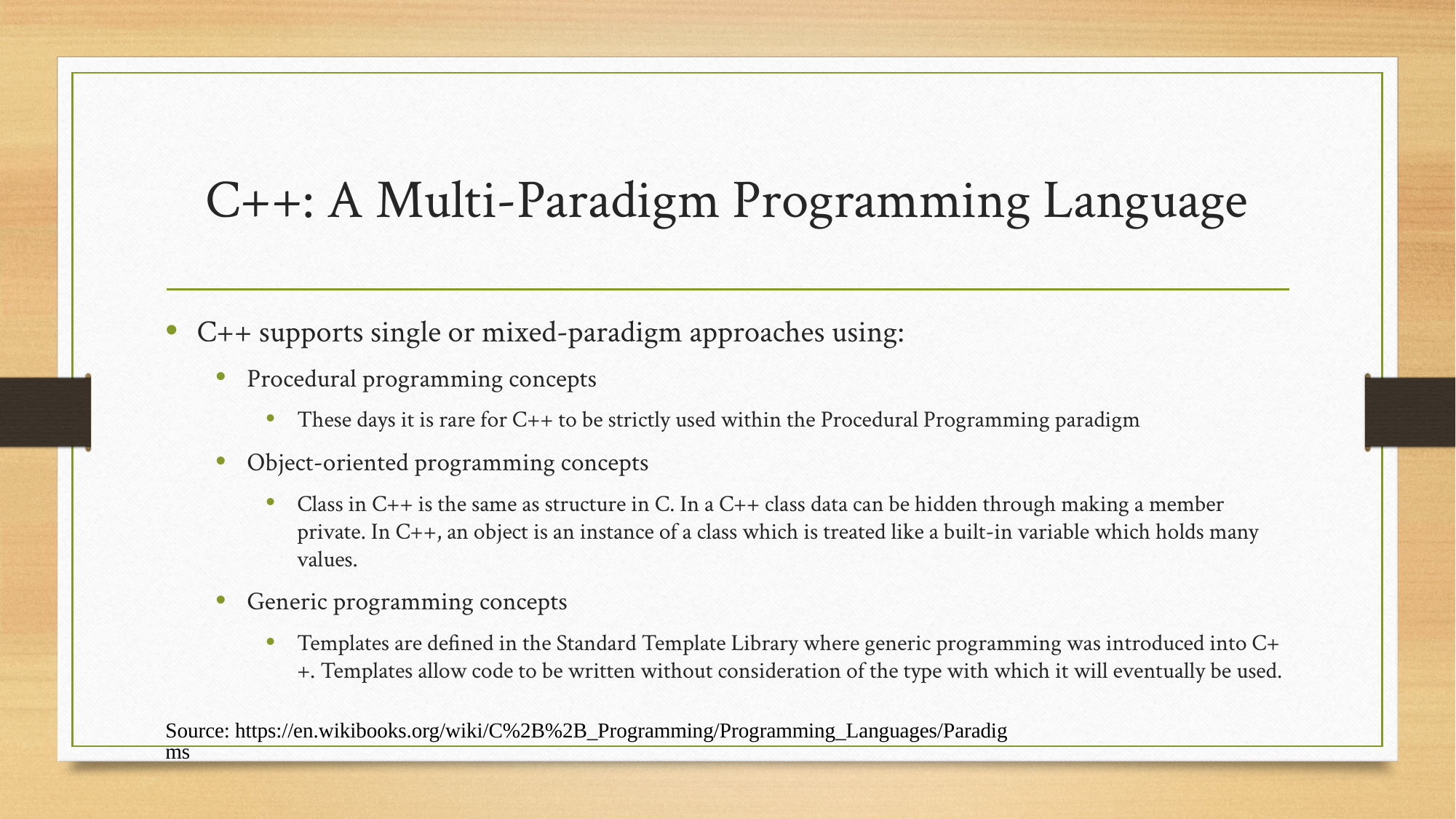

# C++: A Multi-Paradigm Programming Language
C++ supports single or mixed-paradigm approaches using:
Procedural programming concepts
These days it is rare for C++ to be strictly used within the Procedural Programming paradigm
Object-oriented programming concepts
Class in C++ is the same as structure in C. In a C++ class data can be hidden through making a member private. In C++, an object is an instance of a class which is treated like a built-in variable which holds many values.
Generic programming concepts
Templates are defined in the Standard Template Library where generic programming was introduced into C++. Templates allow code to be written without consideration of the type with which it will eventually be used.
Source: https://en.wikibooks.org/wiki/C%2B%2B_Programming/Programming_Languages/Paradigms